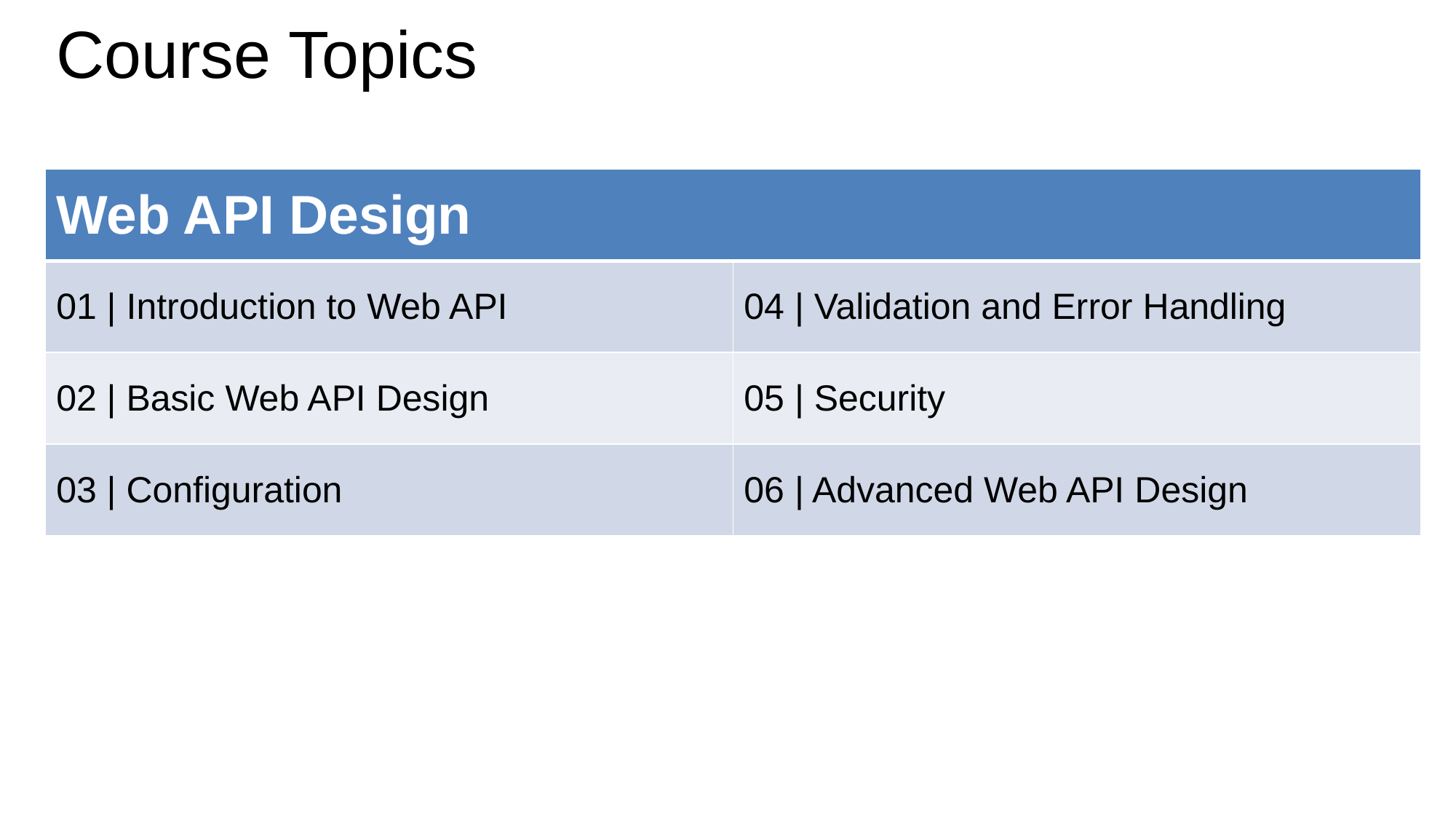

# Course Topics
| Web API Design |  |
| --- | --- |
| 01 | Introduction to Web API | 04 | Validation and Error Handling |
| 02 | Basic Web API Design | 05 | Security |
| 03 | Configuration | 06 | Advanced Web API Design |